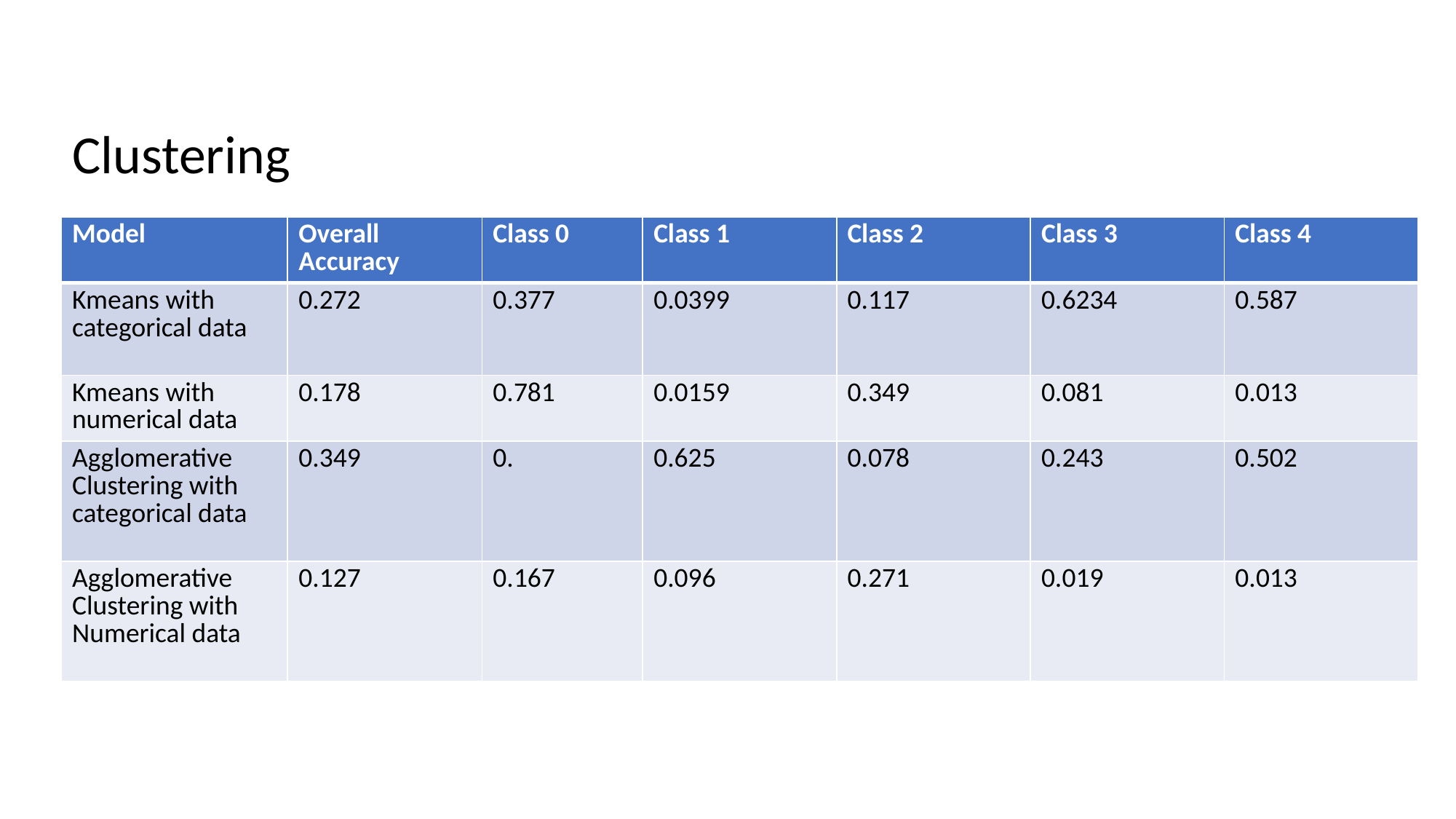

# Clustering
| Model | Overall Accuracy | Class 0 | Class 1 | Class 2 | Class 3 | Class 4 |
| --- | --- | --- | --- | --- | --- | --- |
| Kmeans with categorical data | 0.272 | 0.377 | 0.0399 | 0.117 | 0.6234 | 0.587 |
| Kmeans with numerical data | 0.178 | 0.781 | 0.0159 | 0.349 | 0.081 | 0.013 |
| Agglomerative Clustering with categorical data | 0.349 | 0. | 0.625 | 0.078 | 0.243 | 0.502 |
| Agglomerative Clustering with Numerical data | 0.127 | 0.167 | 0.096 | 0.271 | 0.019 | 0.013 |